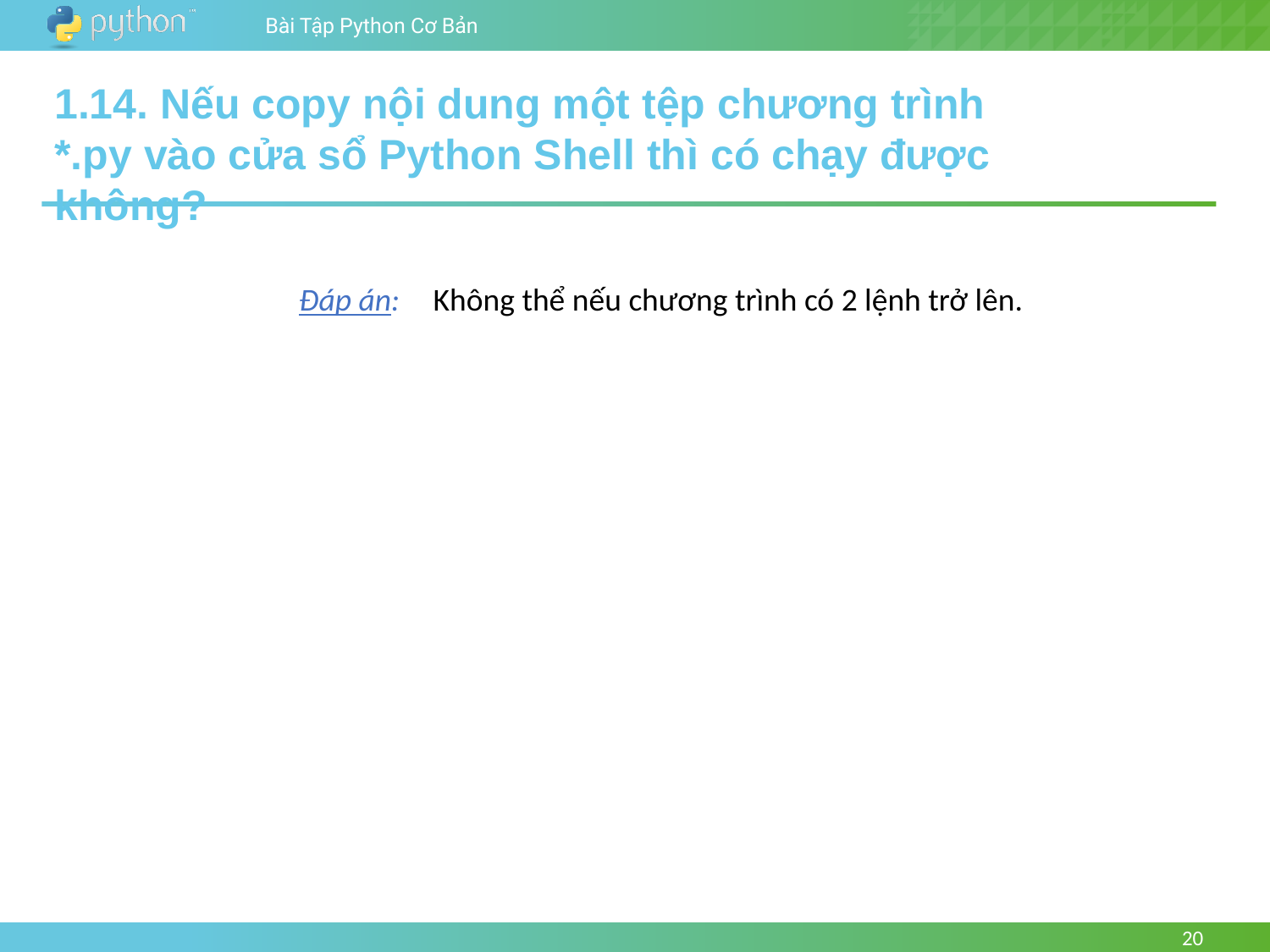

1.14. Nếu copy nội dung một tệp chương trình *.py vào cửa sổ Python Shell thì có chạy được không?

Đáp án: 	 Không thể nếu chương trình có 2 lệnh trở lên.
20